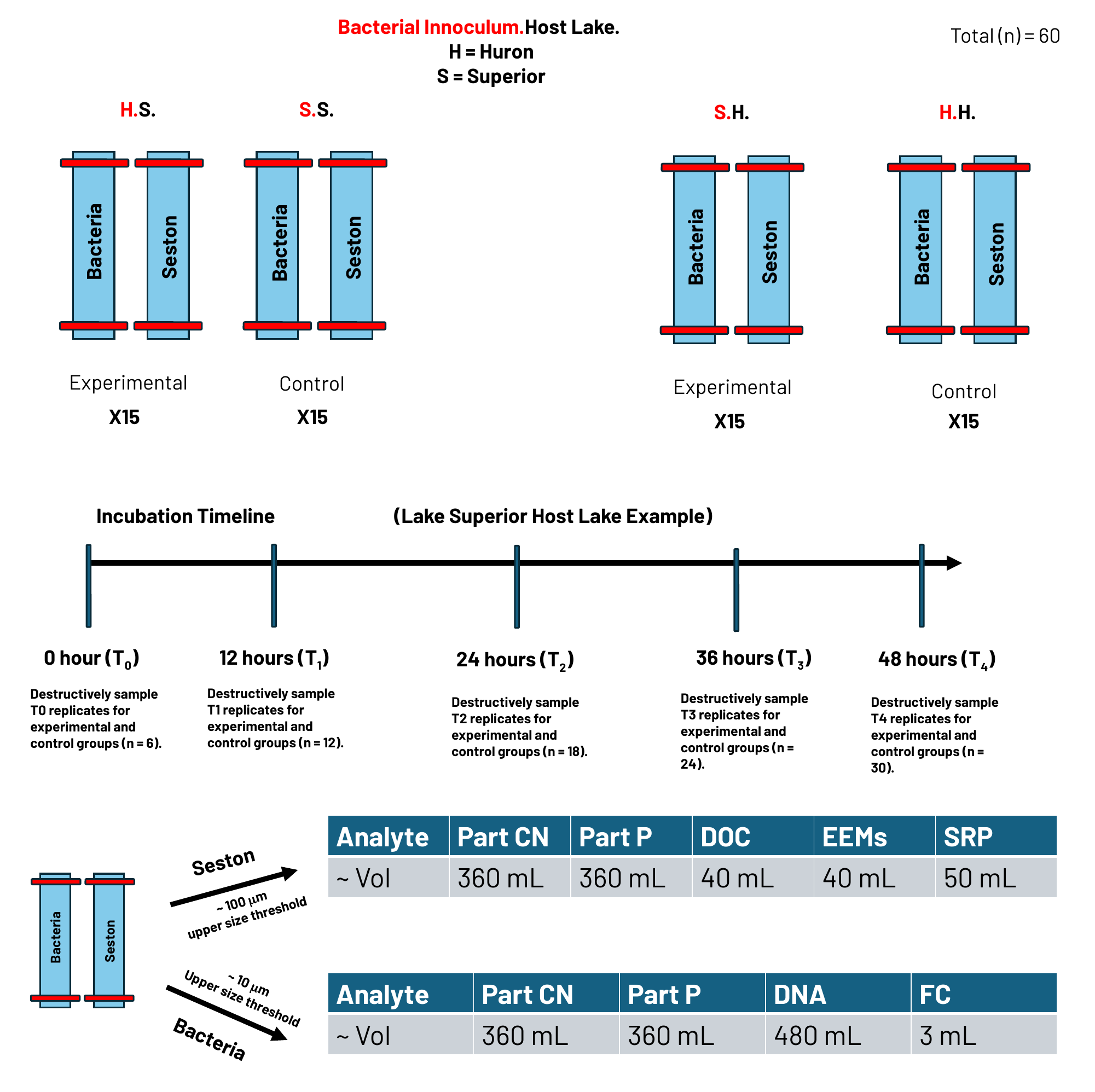

Bacterial Innoculum.Host Lake.
H = Huron
S = Superior
Total (n) = 60
H.S.
S.S.
S.H.
H.H.

Seston
Bacteria

Seston
Bacteria
Experimental
Control
X15
X15

Seston
Bacteria
Bacteria
Seston
Experimental
Control
X15
X15
Incubation Timeline                             (Lake Superior Host Lake Example)

0 hour (T0)
12 hours (T1)
36 hours (T3)
48 hours (T4)
24 hours (T2)
Destructively sample T1 replicates for experimental and control groups (n = 12).
Destructively sample T0 replicates for experimental and control groups (n = 6).
Destructively sample T3 replicates for experimental and control groups (n = 24).
Destructively sample T2 replicates for experimental and control groups (n = 18).
Destructively sample T4 replicates for experimental and control groups (n = 30).
| Analyte | Part CN | Part P | DOC | EEMs | SRP |
| --- | --- | --- | --- | --- | --- |
| ~ Vol | 360 mL | 360 mL | 40 mL | 40 mL | 50 mL |
Seston
~ 100 μm
upper size threshold

Seston
Bacteria
~ 10 μm
Upper size threshold
Bacteria
| Analyte | Part CN | Part P | DNA | FC |
| --- | --- | --- | --- | --- |
| ~ Vol | 360 mL | 360 mL | 480 mL | 3 mL |